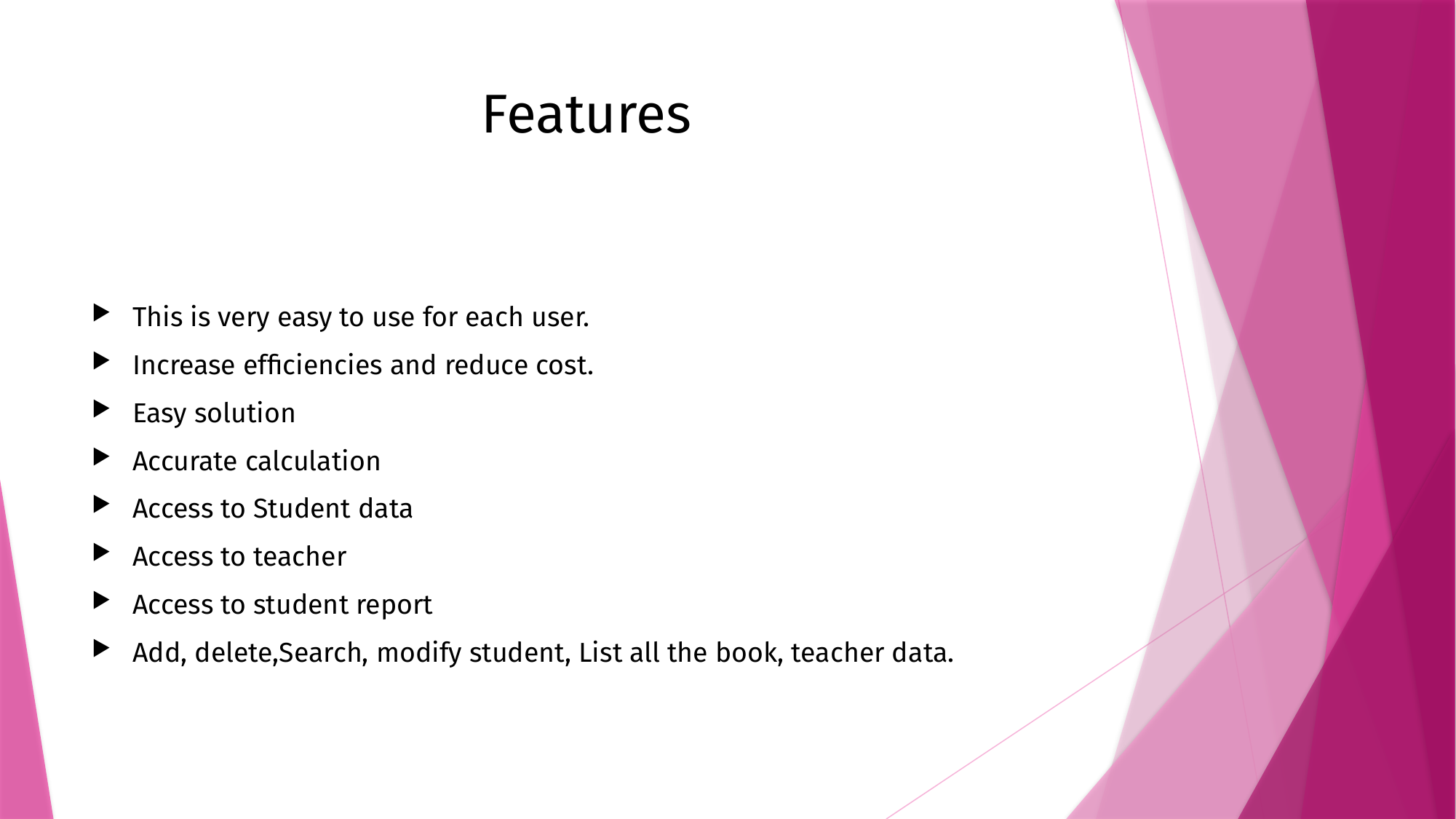

# Features
This is very easy to use for each user.
Increase efficiencies and reduce cost.
Easy solution
Accurate calculation
Access to Student data
Access to teacher
Access to student report
Add, delete,Search, modify student, List all the book, teacher data.